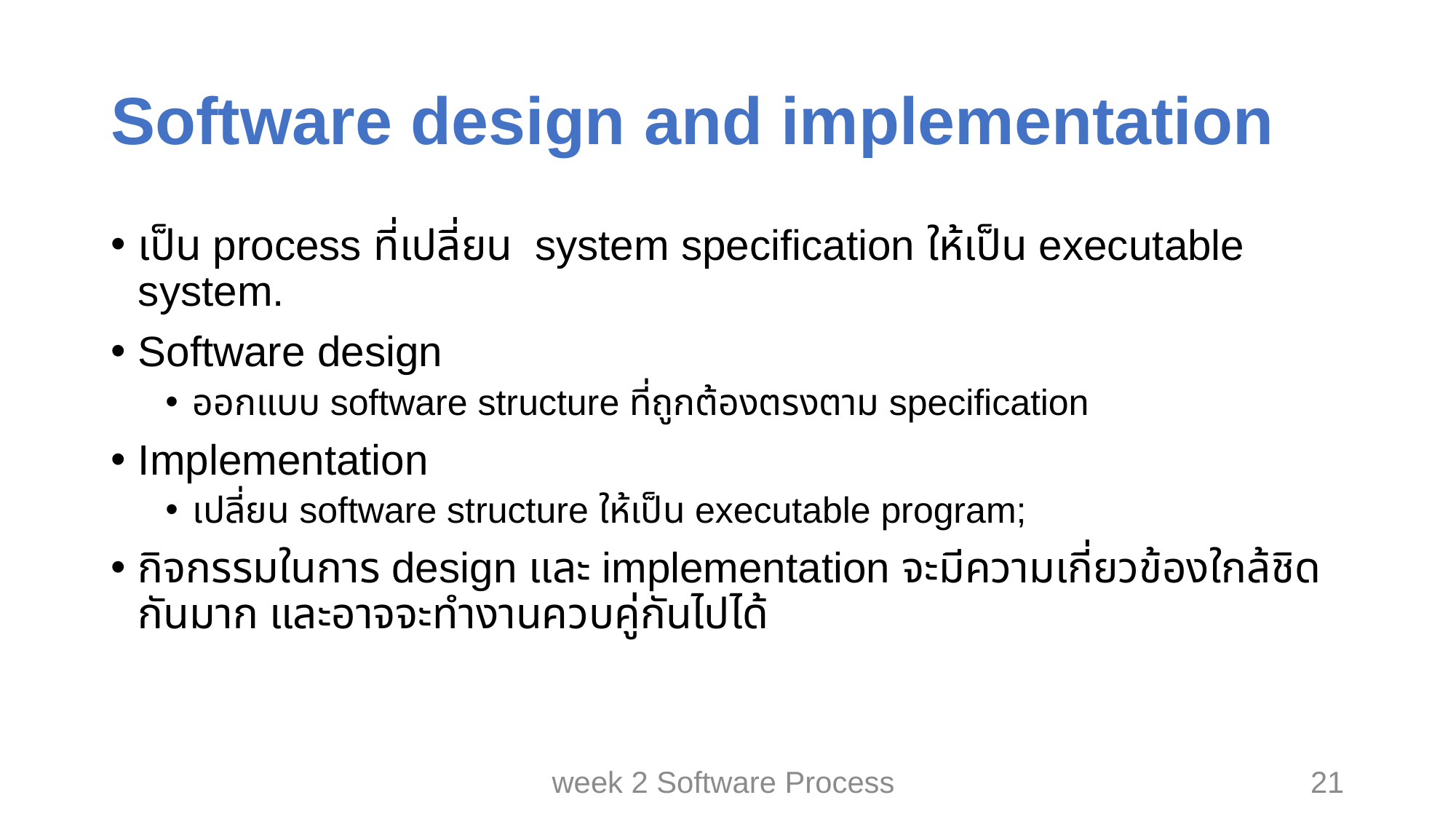

# Software design and implementation
เป็น process ที่เปลี่ยน  system specification ให้เป็น executable system.
Software design
ออกแบบ software structure ที่ถูกต้องตรงตาม specification
Implementation
เปลี่ยน software structure ให้เป็น executable program;
กิจกรรมในการ design และ implementation จะมีความเกี่ยวข้องใกล้ชิดกันมาก และอาจจะทำงานควบคู่กันไปได้
week 2 Software Process
21